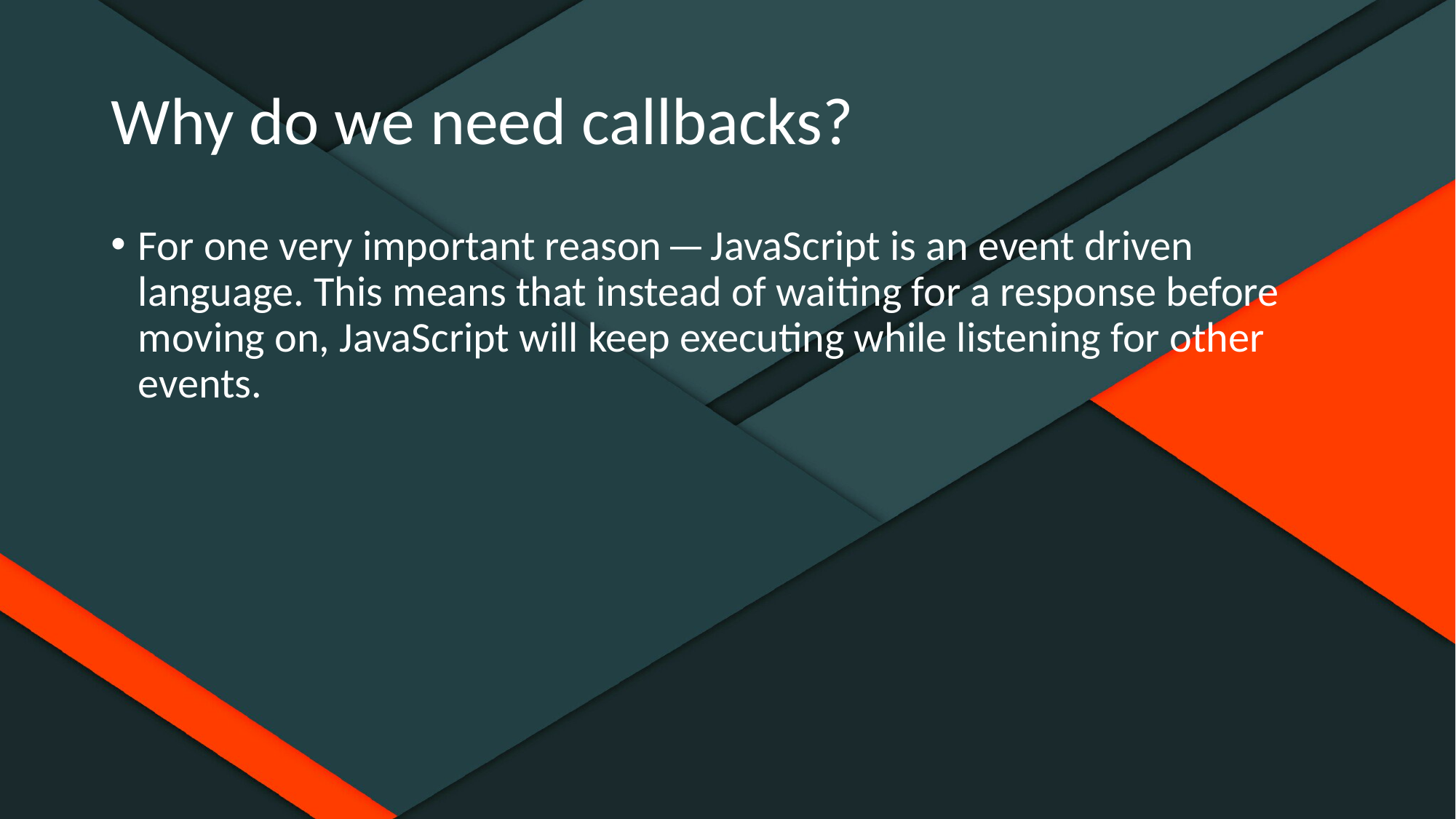

# Why do we need callbacks?
For one very important reason — JavaScript is an event driven language. This means that instead of waiting for a response before moving on, JavaScript will keep executing while listening for other events.